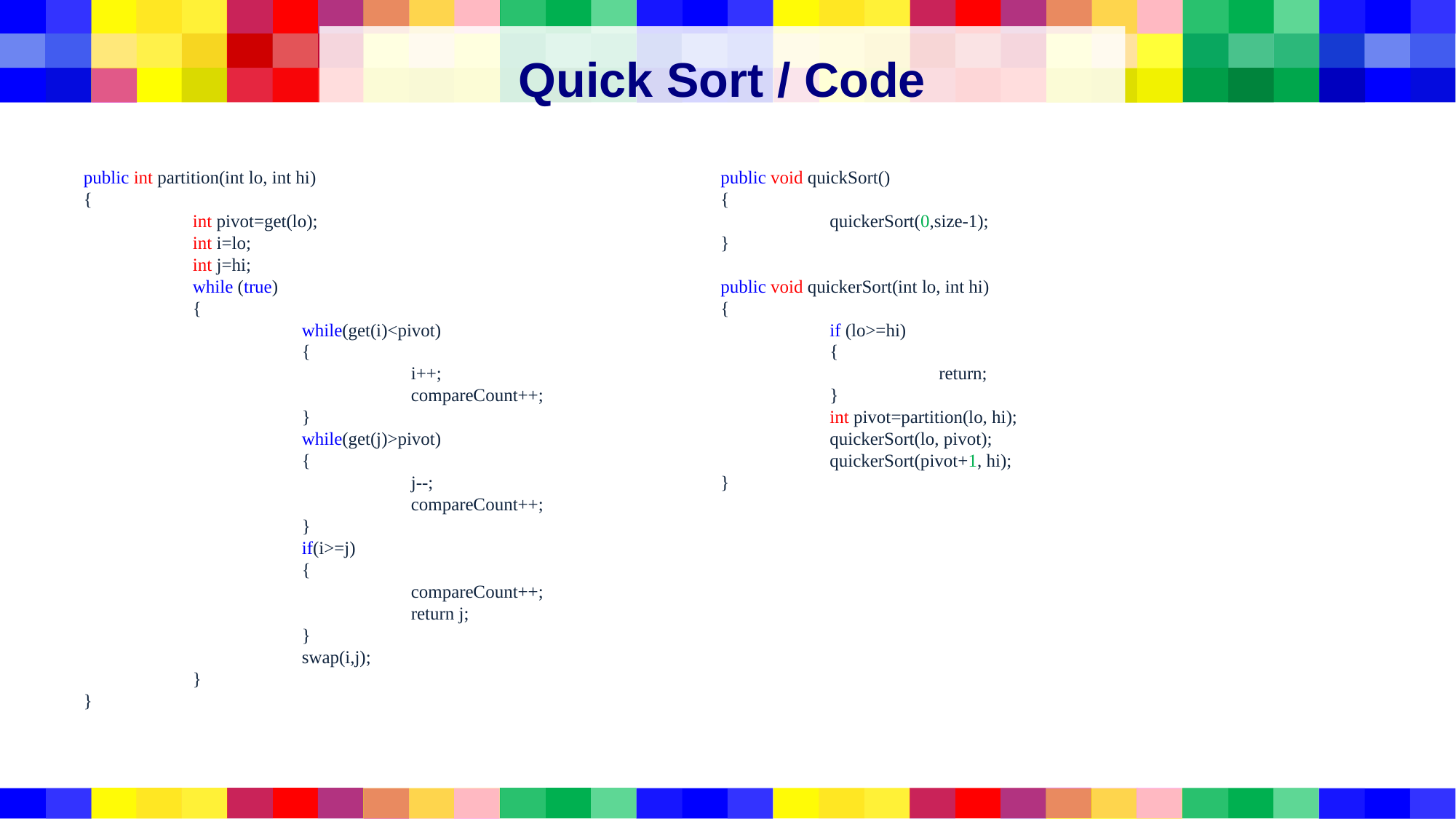

# Quick Sort / Code
public int partition(int lo, int hi)
{
	int pivot=get(lo);
	int i=lo;
	int j=hi;
	while (true)
	{
		while(get(i)<pivot)
		{
			i++;
			compareCount++;
		}
		while(get(j)>pivot)
		{
			j--;
			compareCount++;
		}
		if(i>=j)
		{
			compareCount++;
			return j;
		}
		swap(i,j);
	}
}
public void quickSort()
{
	quickerSort(0,size-1);
}

public void quickerSort(int lo, int hi)
{
	if (lo>=hi)
	{
		return;
	}
	int pivot=partition(lo, hi);
	quickerSort(lo, pivot);
	quickerSort(pivot+1, hi);
}